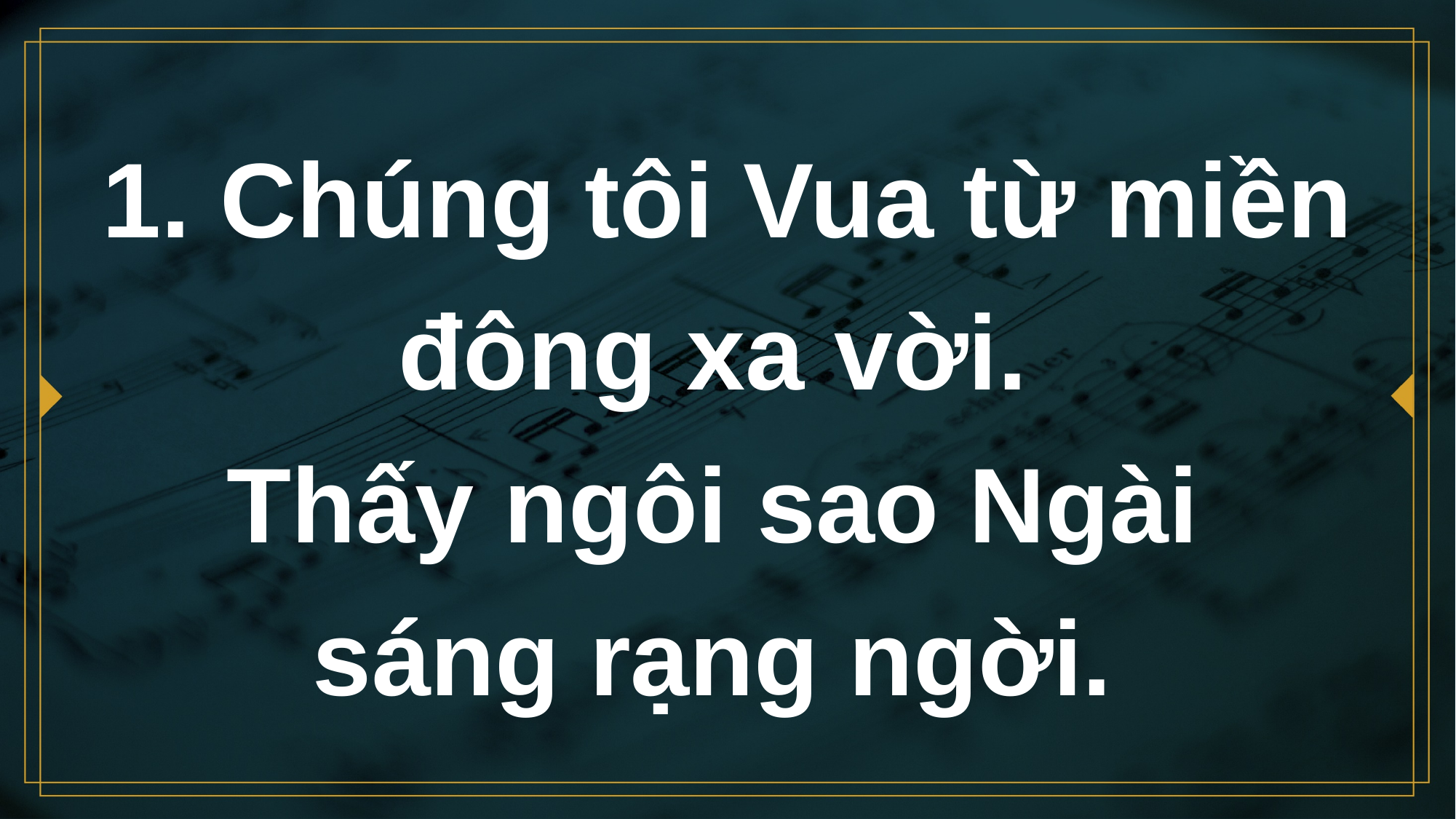

# 1. Chúng tôi Vua từ miền đông xa vời. Thấy ngôi sao Ngài sáng rạng ngời.